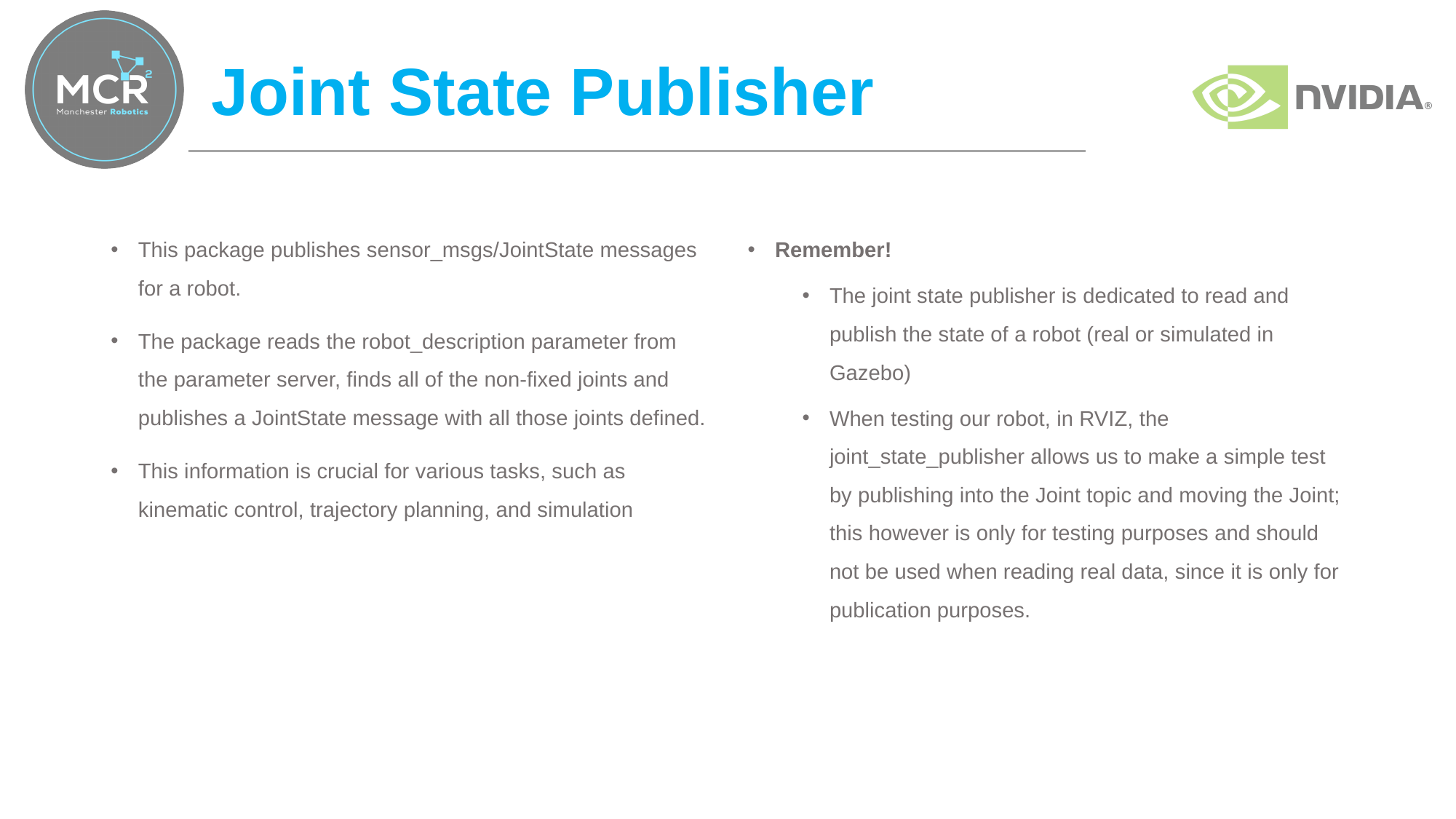

# Joint State Publisher
This package publishes sensor_msgs/JointState messages for a robot.
The package reads the robot_description parameter from the parameter server, finds all of the non-fixed joints and publishes a JointState message with all those joints defined.
This information is crucial for various tasks, such as kinematic control, trajectory planning, and simulation

Remember!
The joint state publisher is dedicated to read and publish the state of a robot (real or simulated in Gazebo)
When testing our robot, in RVIZ, the joint_state_publisher allows us to make a simple test by publishing into the Joint topic and moving the Joint; this however is only for testing purposes and should not be used when reading real data, since it is only for publication purposes.